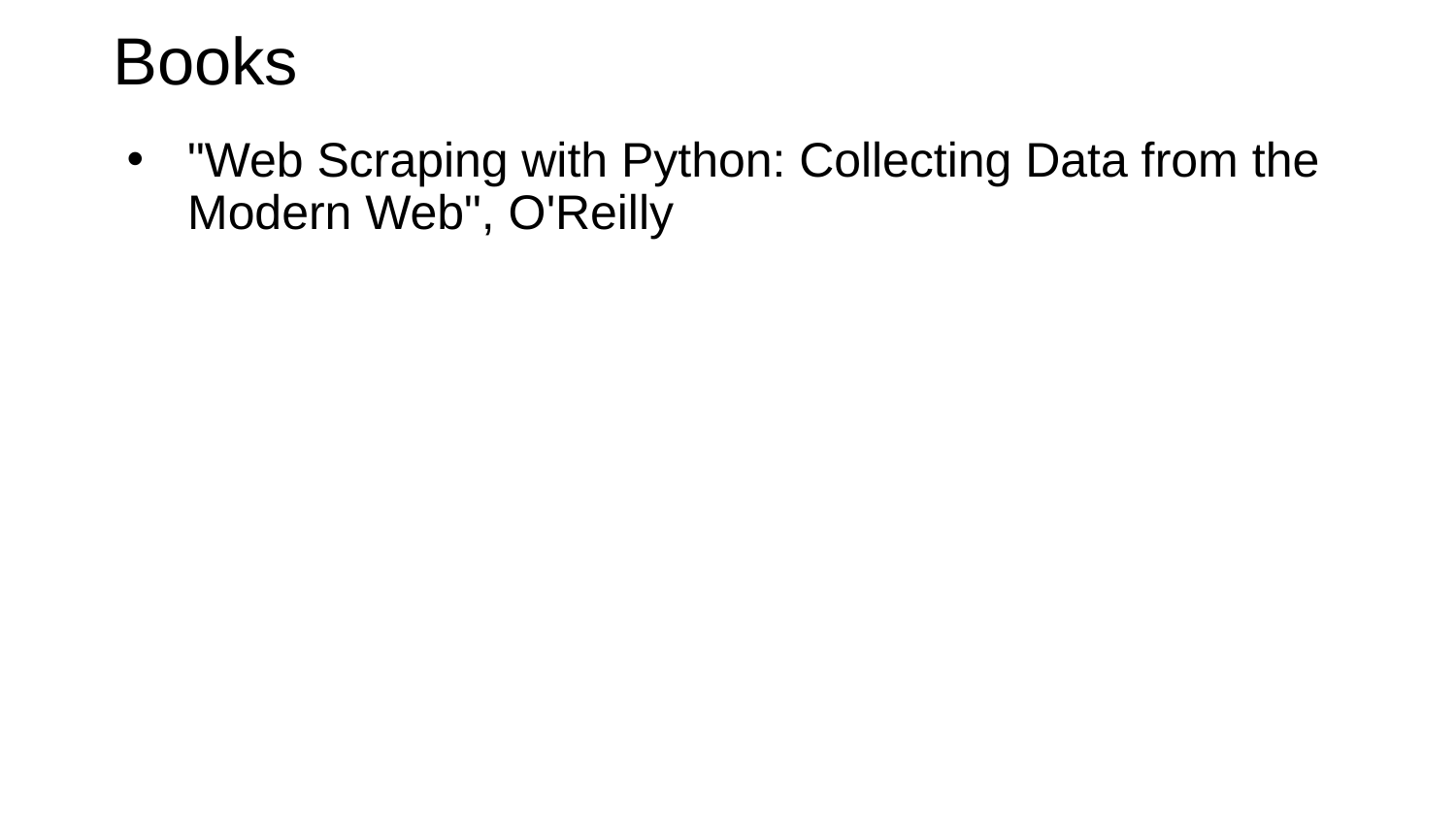

# Books
"Web Scraping with Python: Collecting Data from the Modern Web", O'Reilly